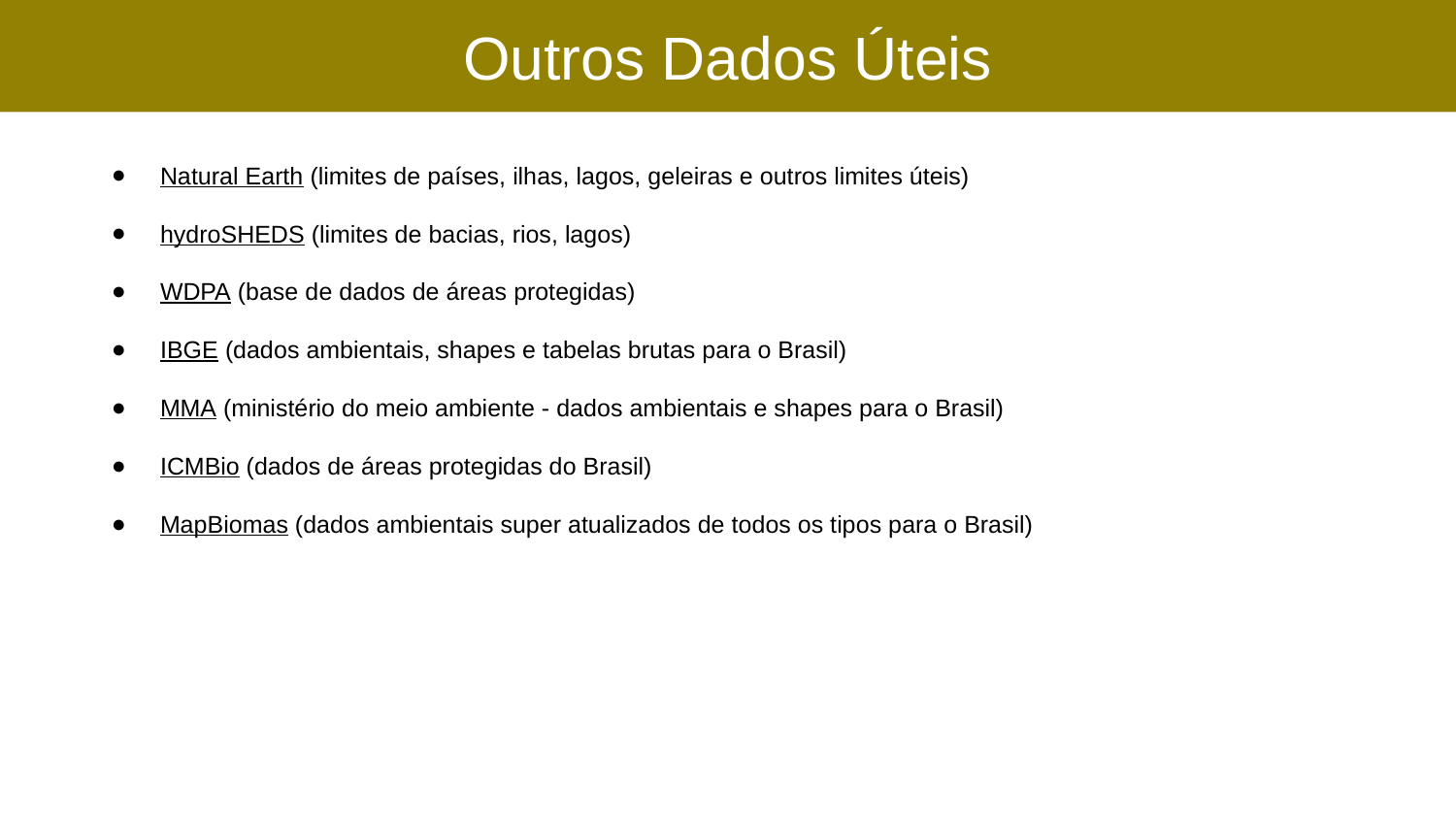

Outros Dados Úteis
Natural Earth (limites de países, ilhas, lagos, geleiras e outros limites úteis)
hydroSHEDS (limites de bacias, rios, lagos)
WDPA (base de dados de áreas protegidas)
IBGE (dados ambientais, shapes e tabelas brutas para o Brasil)
MMA (ministério do meio ambiente - dados ambientais e shapes para o Brasil)
ICMBio (dados de áreas protegidas do Brasil)
MapBiomas (dados ambientais super atualizados de todos os tipos para o Brasil)